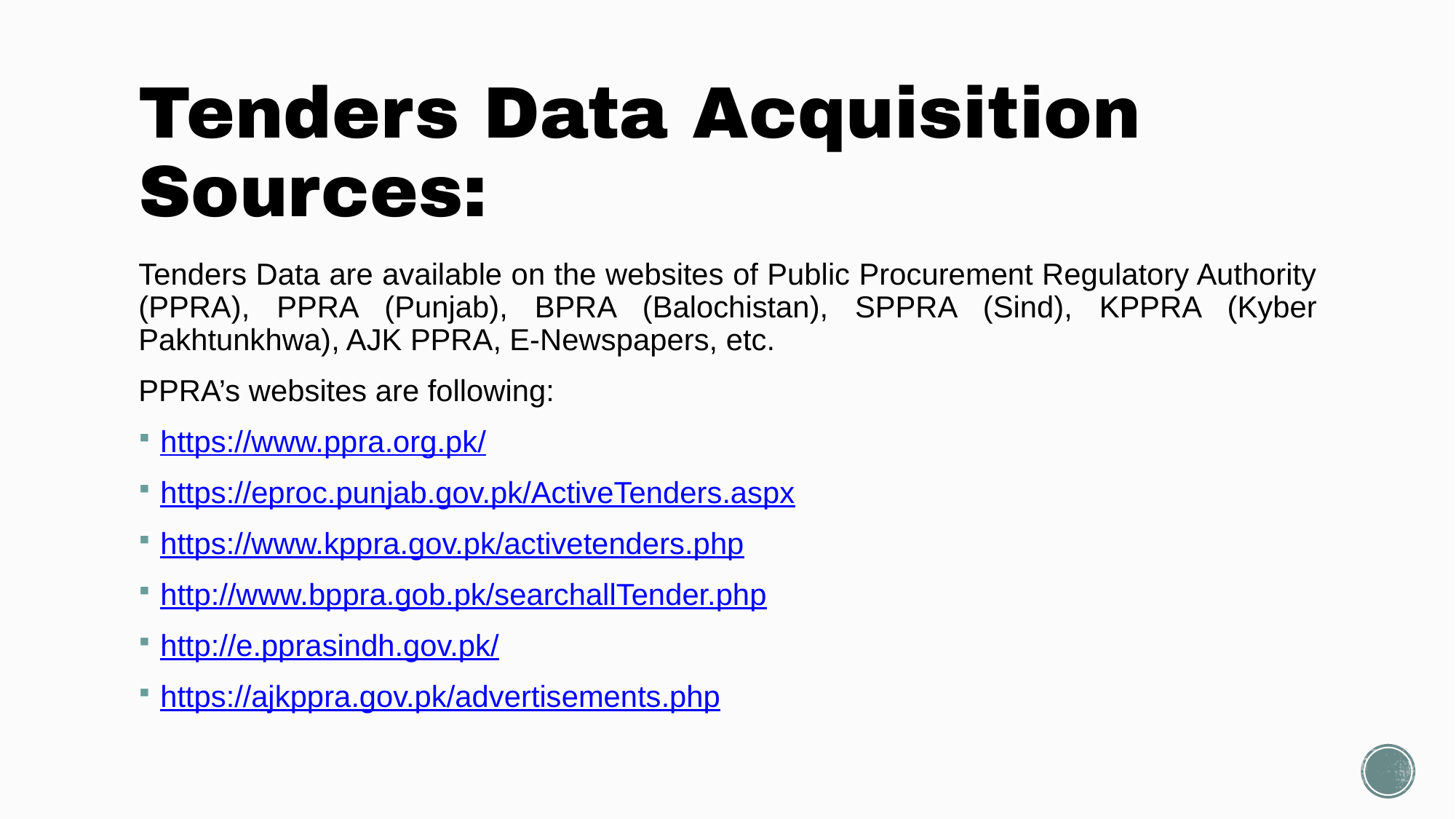

# Tenders Data Acquisition Sources:
Tenders Data are available on the websites of Public Procurement Regulatory Authority (PPRA), PPRA (Punjab), BPRA (Balochistan), SPPRA (Sind), KPPRA (Kyber Pakhtunkhwa), AJK PPRA, E-Newspapers, etc.
PPRA’s websites are following:
https://www.ppra.org.pk/
https://eproc.punjab.gov.pk/ActiveTenders.aspx
https://www.kppra.gov.pk/activetenders.php
http://www.bppra.gob.pk/searchallTender.php
http://e.pprasindh.gov.pk/
https://ajkppra.gov.pk/advertisements.php